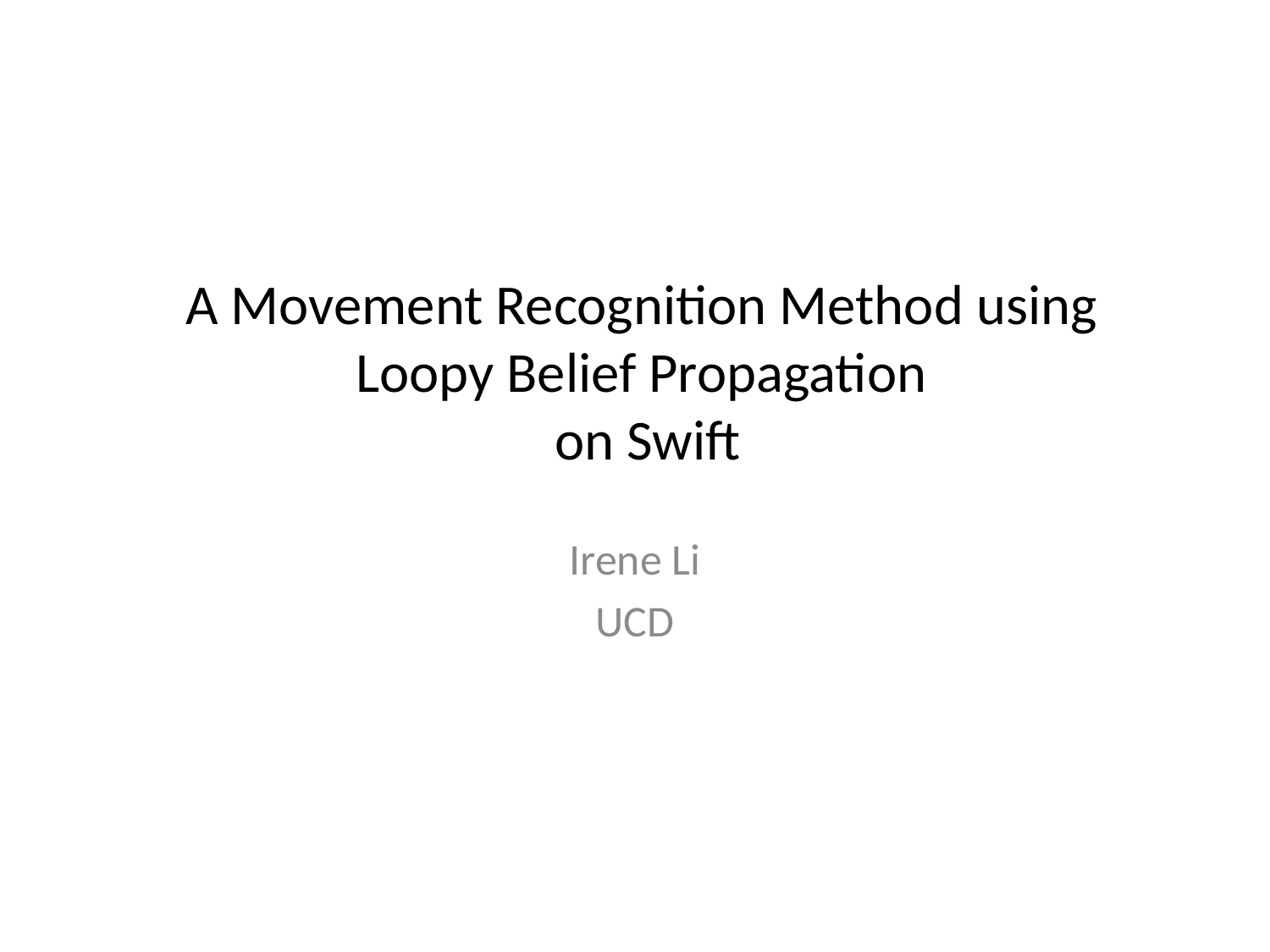

# A Movement Recognition Method using Loopy Belief Propagation on Swift
Irene Li
UCD